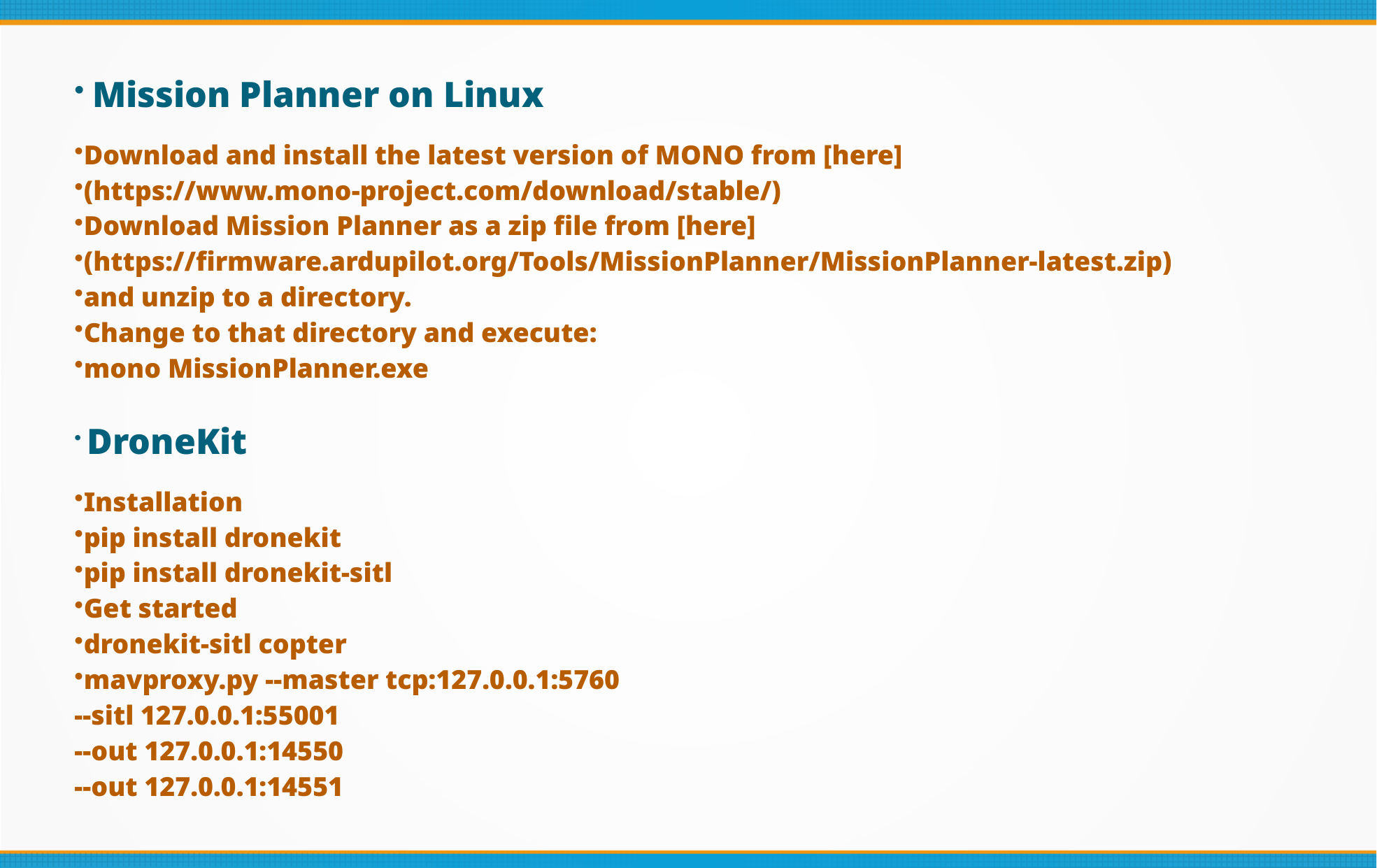

Mission Planner on Linux
Download and install the latest version of MONO from [here]
(https://www.mono-project.com/download/stable/)
Download Mission Planner as a zip file from [here]
(https://firmware.ardupilot.org/Tools/MissionPlanner/MissionPlanner-latest.zip)
and unzip to a directory.
Change to that directory and execute:
mono MissionPlanner.exe

 DroneKit
Installation
pip install dronekit
pip install dronekit-sitl
Get started
dronekit-sitl copter
mavproxy.py --master tcp:127.0.0.1:5760
--sitl 127.0.0.1:55001
--out 127.0.0.1:14550
--out 127.0.0.1:14551